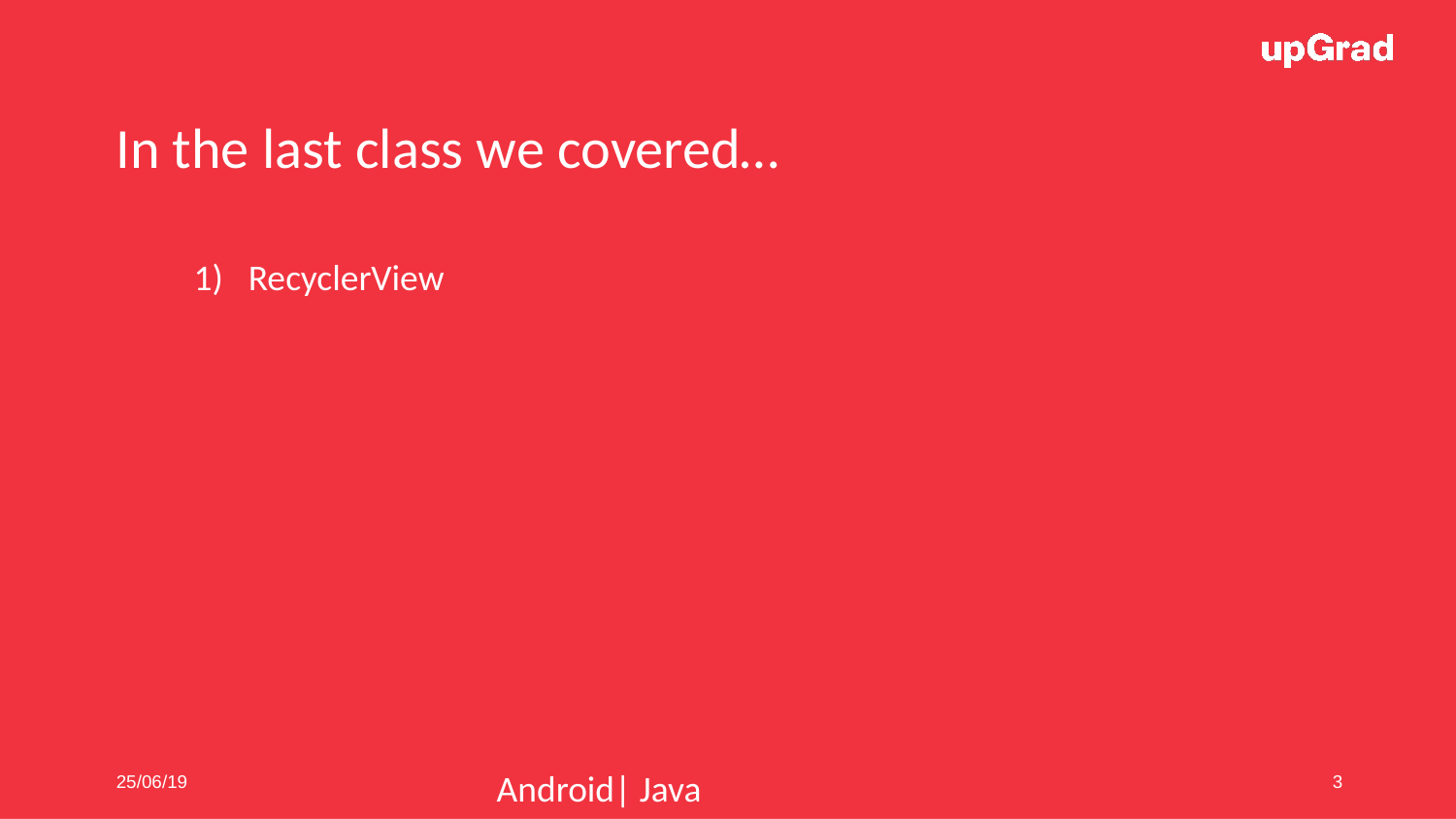

In the last class we covered…
RecyclerView
25/06/19
Android| Java

3